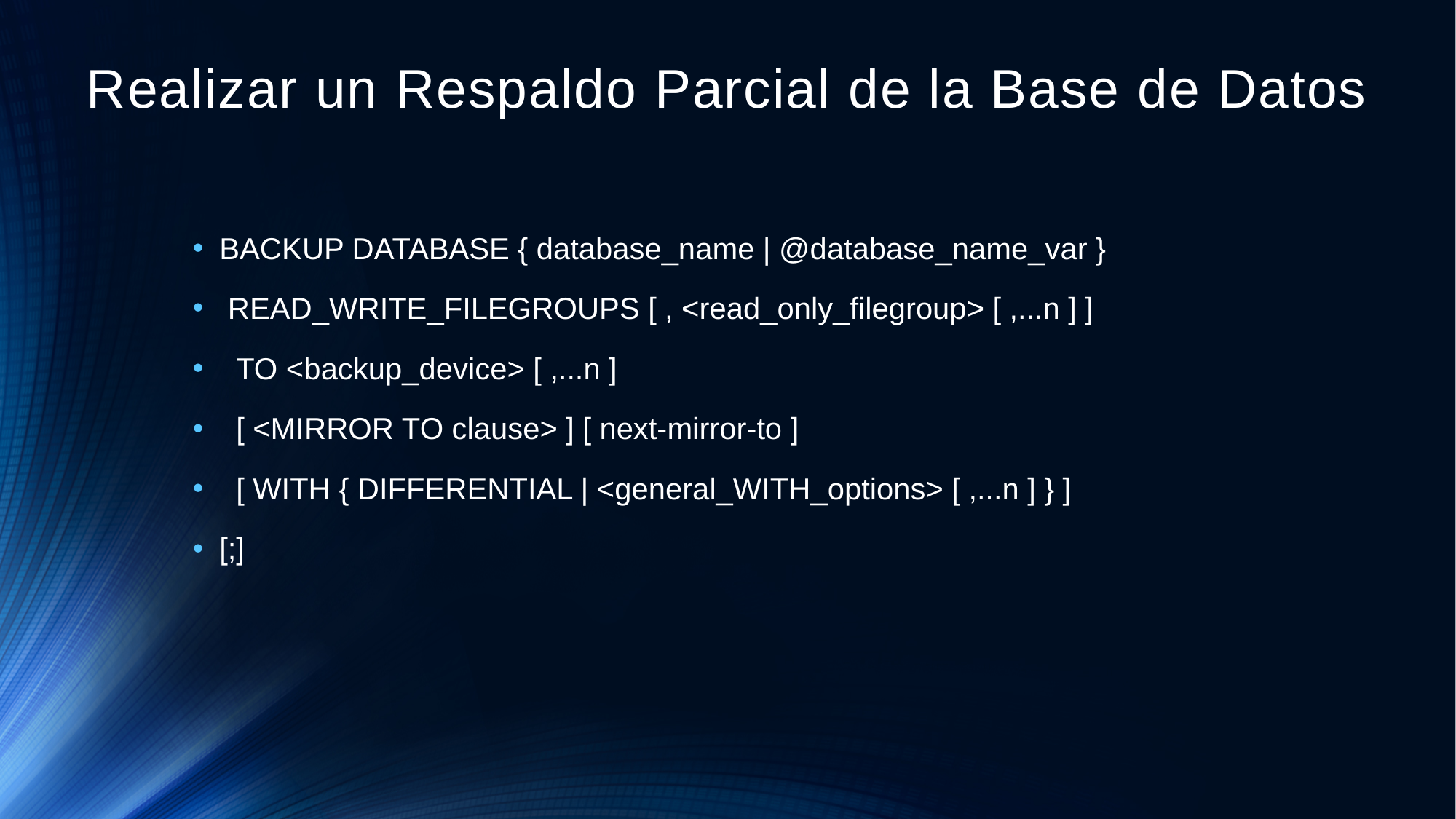

# Realizar un Respaldo Parcial de la Base de Datos
BACKUP DATABASE { database_name | @database_name_var }
 READ_WRITE_FILEGROUPS [ , <read_only_filegroup> [ ,...n ] ]
  TO <backup_device> [ ,...n ]
  [ <MIRROR TO clause> ] [ next-mirror-to ]
  [ WITH { DIFFERENTIAL | <general_WITH_options> [ ,...n ] } ]
[;]